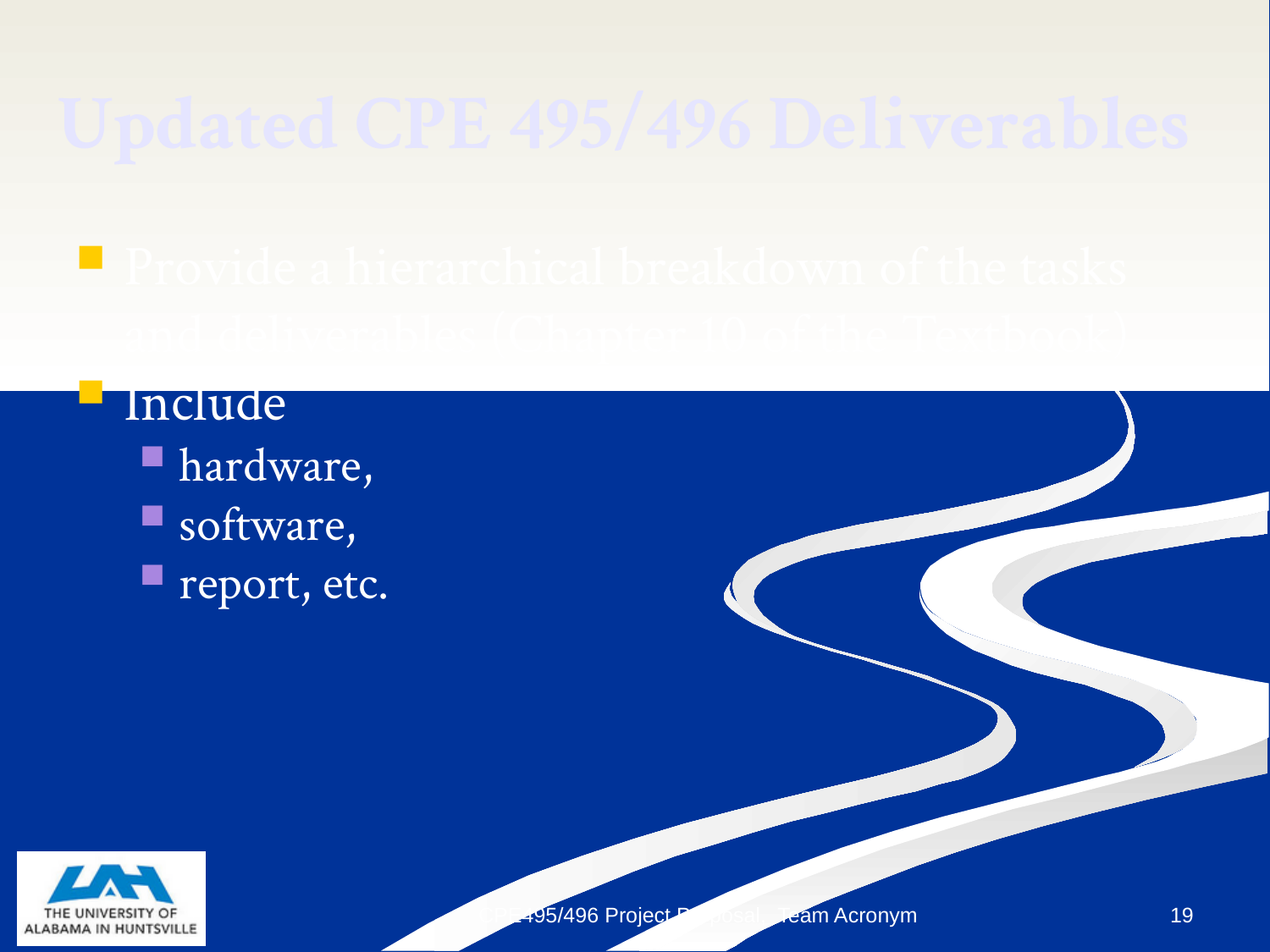

Updated CPE 495/496 Deliverables
Provide a hierarchical breakdown of the tasks and deliverables (Chapter 10 of the Textbook)
Include
hardware,
software,
report, etc.
CPE495/496 Project Proposal,  Team Acronym
19